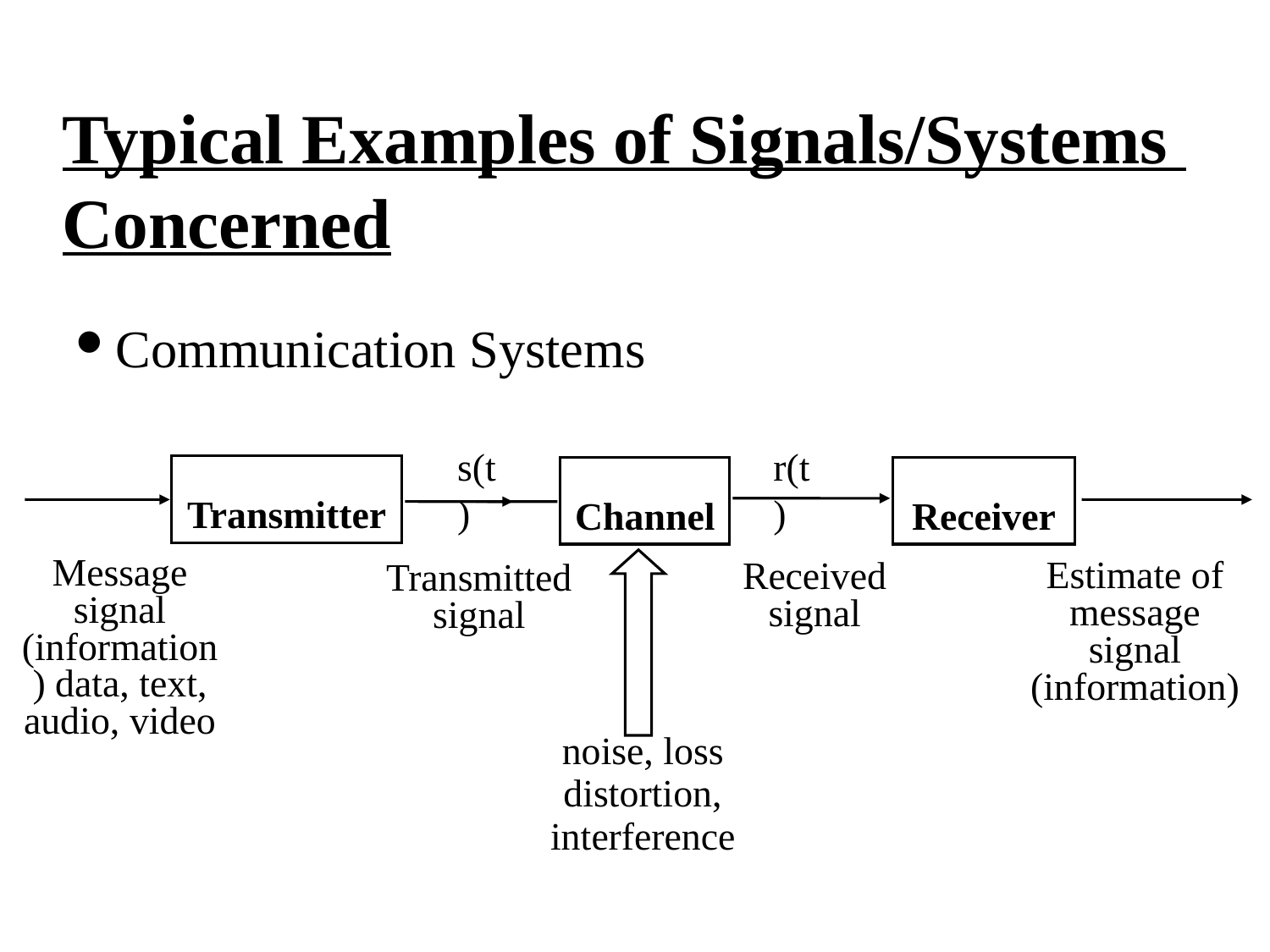

Typical Examples of Signals/Systems
Concerned
Communication Systems
s(t)
r(t)
Transmitter
Channel
Receiver

Message signal (information) data, text, audio, video

Estimate of message signal (information)
Received signal
Transmitted signal
noise, loss
distortion,
interference